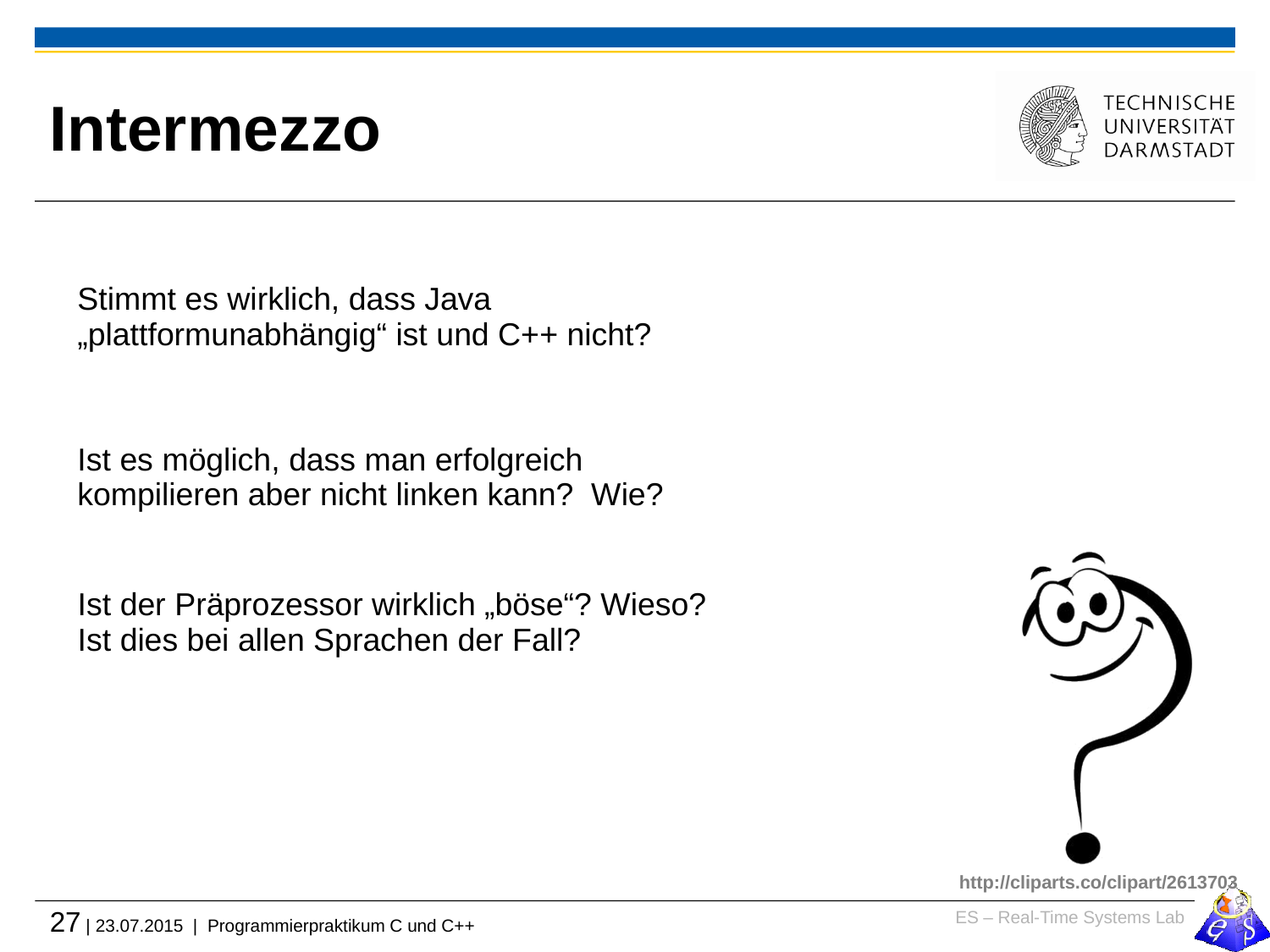

# Intermezzo
Stimmt es wirklich, dass Java „plattformunabhängig“ ist und C++ nicht?
Ist es möglich, dass man erfolgreich kompilieren aber nicht linken kann?  Wie?
Ist der Präprozessor wirklich „böse“? Wieso?
Ist dies bei allen Sprachen der Fall?